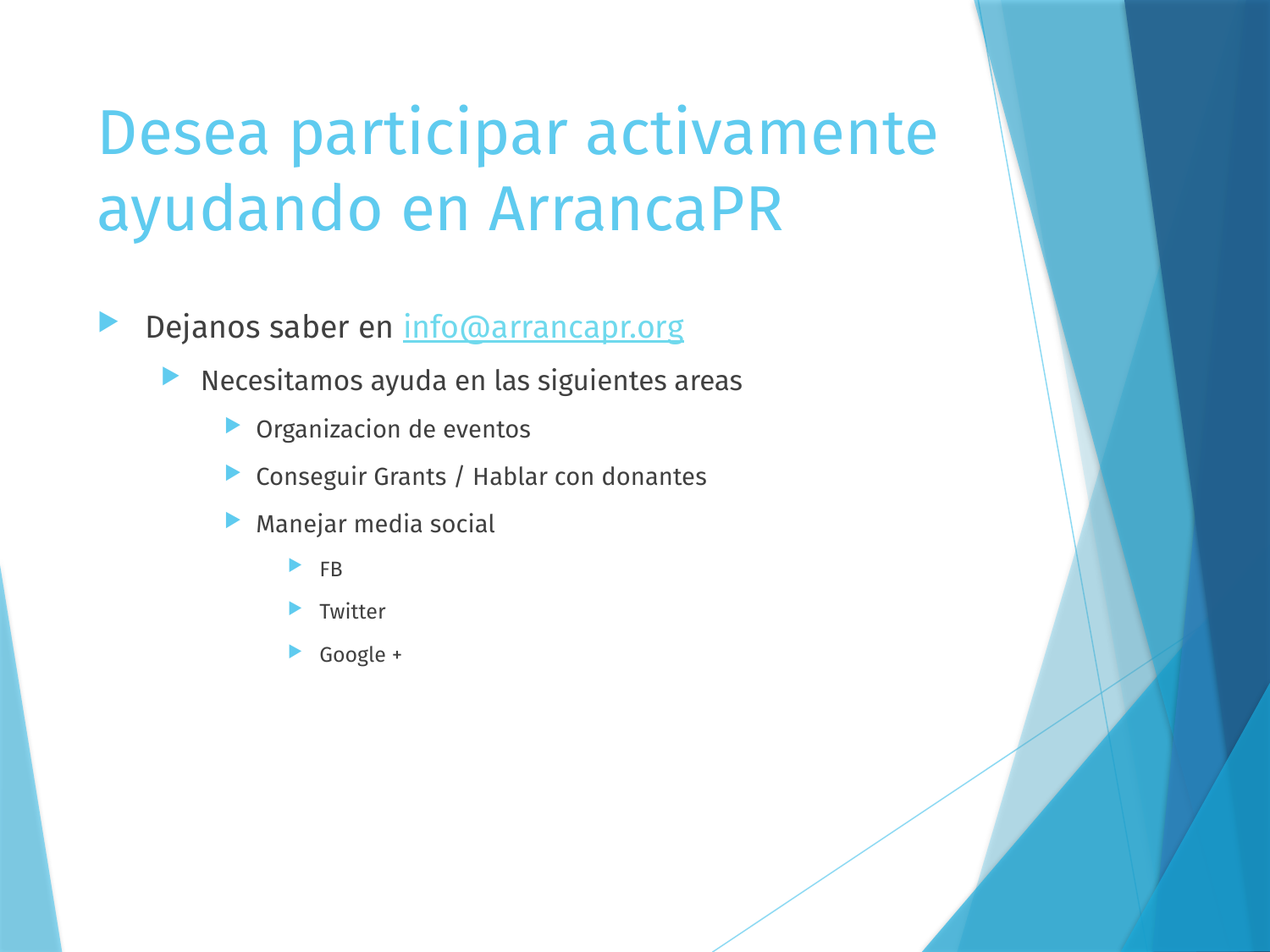

# Desea participar activamente ayudando en ArrancaPR
Dejanos saber en info@arrancapr.org
Necesitamos ayuda en las siguientes areas
Organizacion de eventos
Conseguir Grants / Hablar con donantes
Manejar media social
FB
Twitter
Google +